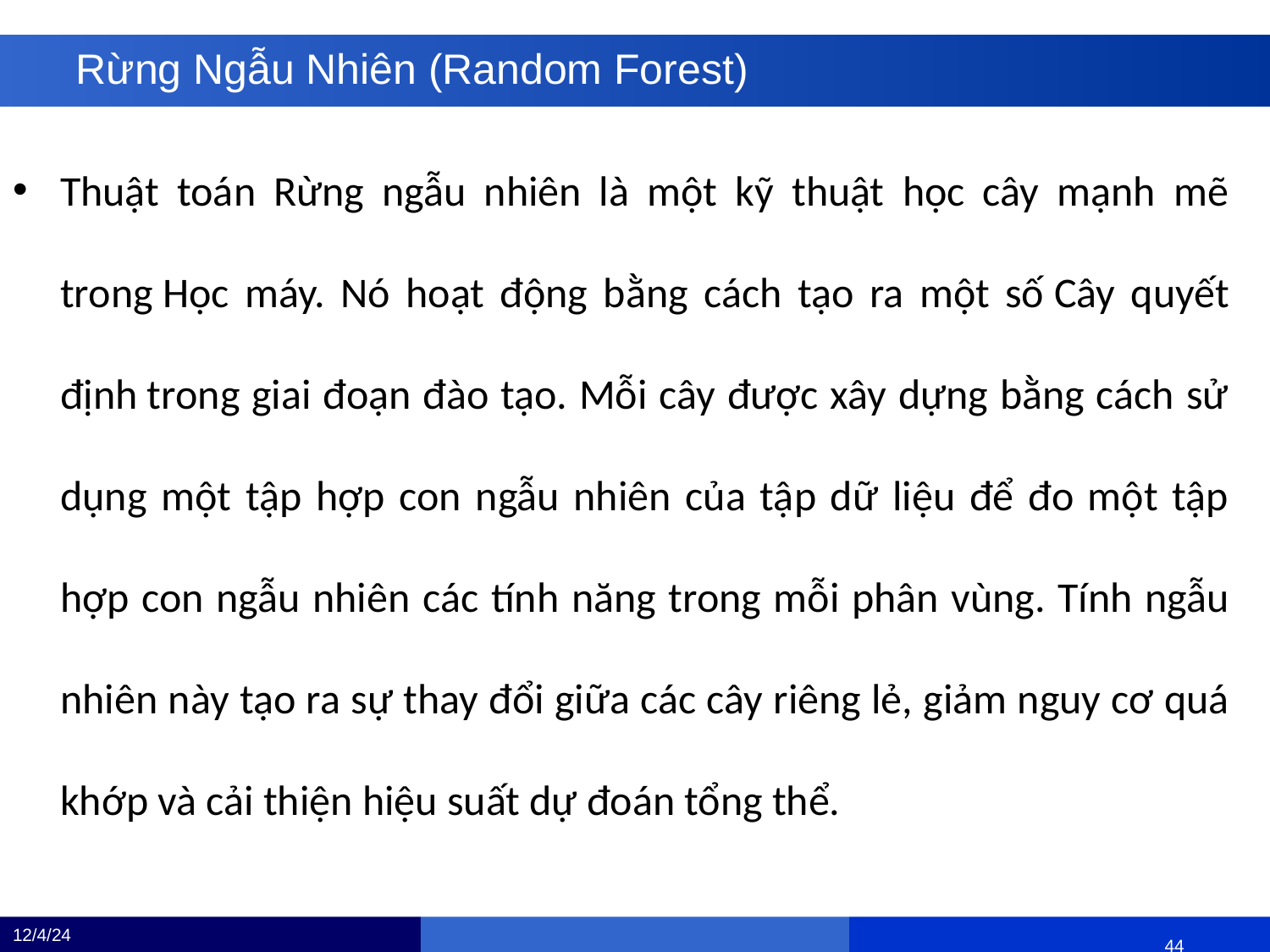

# Rừng Ngẫu Nhiên (Random Forest)
Thuật toán Rừng ngẫu nhiên là một kỹ thuật học cây mạnh mẽ trong Học máy. Nó hoạt động bằng cách tạo ra một số Cây quyết định trong giai đoạn đào tạo. Mỗi cây được xây dựng bằng cách sử dụng một tập hợp con ngẫu nhiên của tập dữ liệu để đo một tập hợp con ngẫu nhiên các tính năng trong mỗi phân vùng. Tính ngẫu nhiên này tạo ra sự thay đổi giữa các cây riêng lẻ, giảm nguy cơ quá khớp và cải thiện hiệu suất dự đoán tổng thể.
12/4/24

 		 			          44